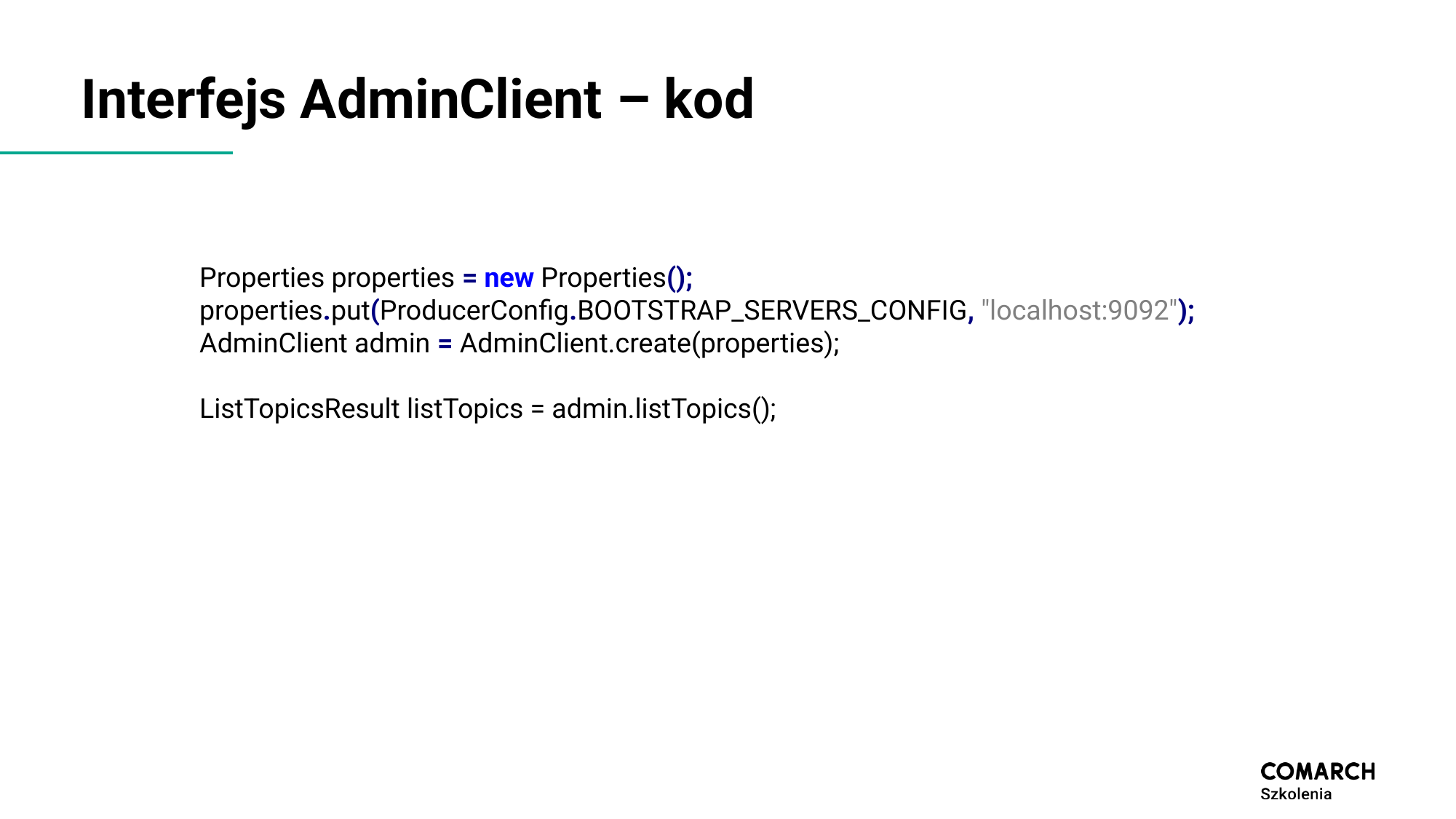

# Interfejs AdminClient – kod

Properties properties = new Properties();
properties.put(ProducerConfig.BOOTSTRAP_SERVERS_CONFIG, "localhost:9092");
AdminClient admin = AdminClient.create(properties);

ListTopicsResult listTopics = admin.listTopics();